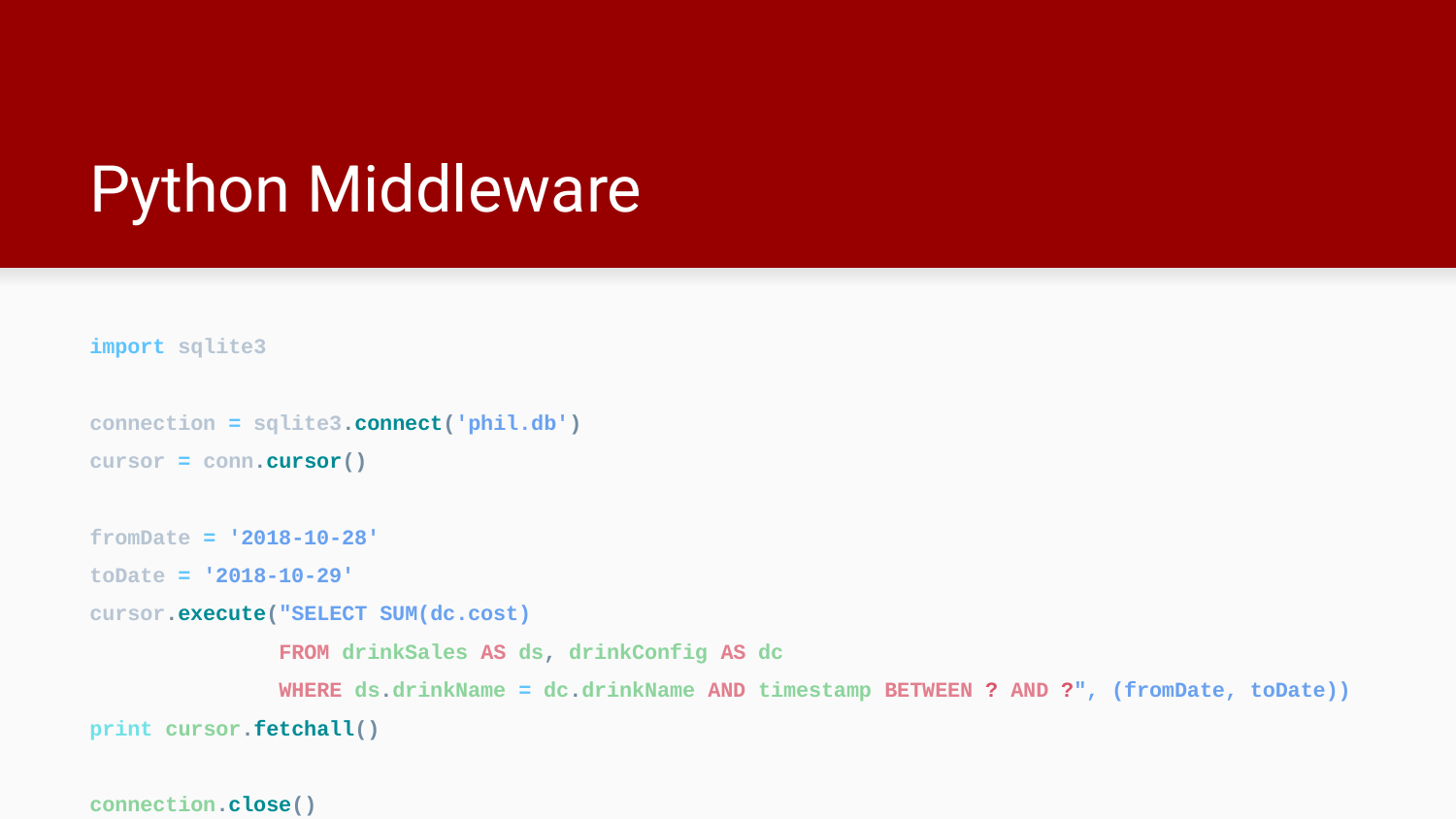

# Python Middleware
import sqlite3

connection = sqlite3.connect('phil.db')
cursor = conn.cursor()

fromDate = '2018-10-28'
toDate = '2018-10-29'
cursor.execute("SELECT SUM(dc.cost)
               FROM drinkSales AS ds, drinkConfig AS dc
               WHERE ds.drinkName = dc.drinkName AND timestamp BETWEEN ? AND ?", (fromDate, toDate))
print cursor.fetchall()

connection.close()